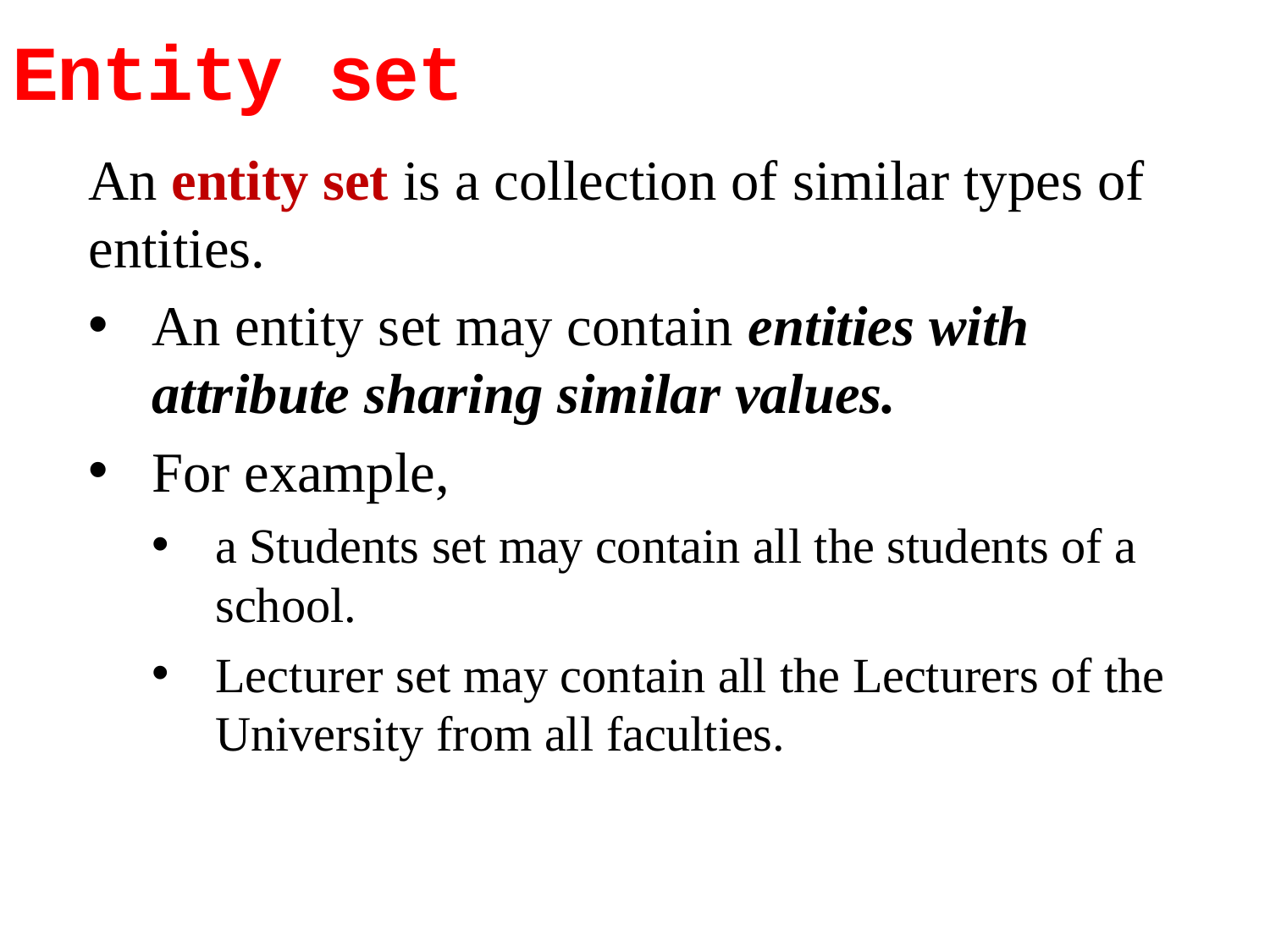

# Entity set
An entity set is a collection of similar types of entities.
An entity set may contain entities with attribute sharing similar values.
For example,
a Students set may contain all the students of a school.
Lecturer set may contain all the Lecturers of	the University from all faculties.